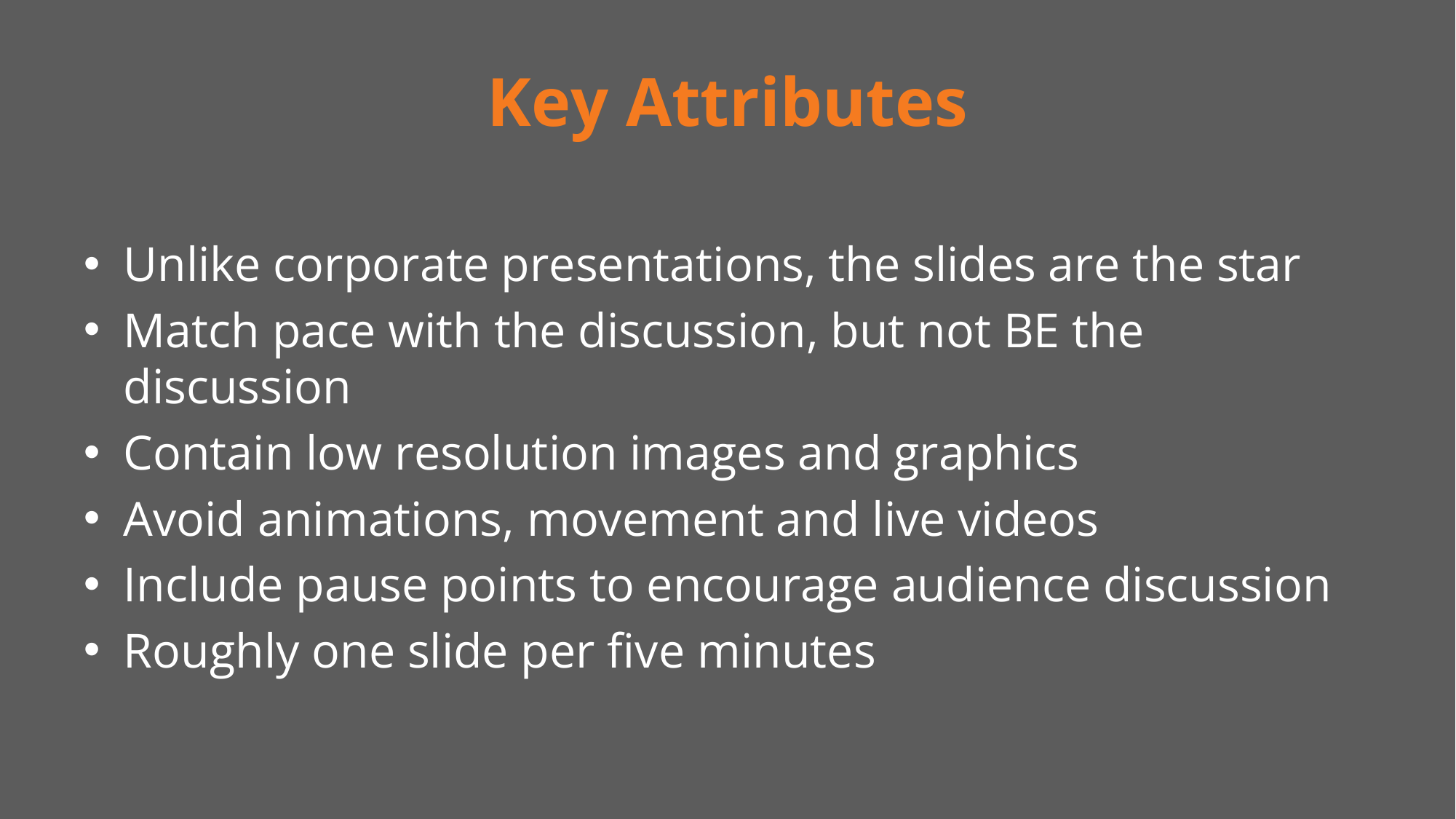

# Key Attributes
Unlike corporate presentations, the slides are the star
Match pace with the discussion, but not BE the discussion
Contain low resolution images and graphics
Avoid animations, movement and live videos
Include pause points to encourage audience discussion
Roughly one slide per five minutes